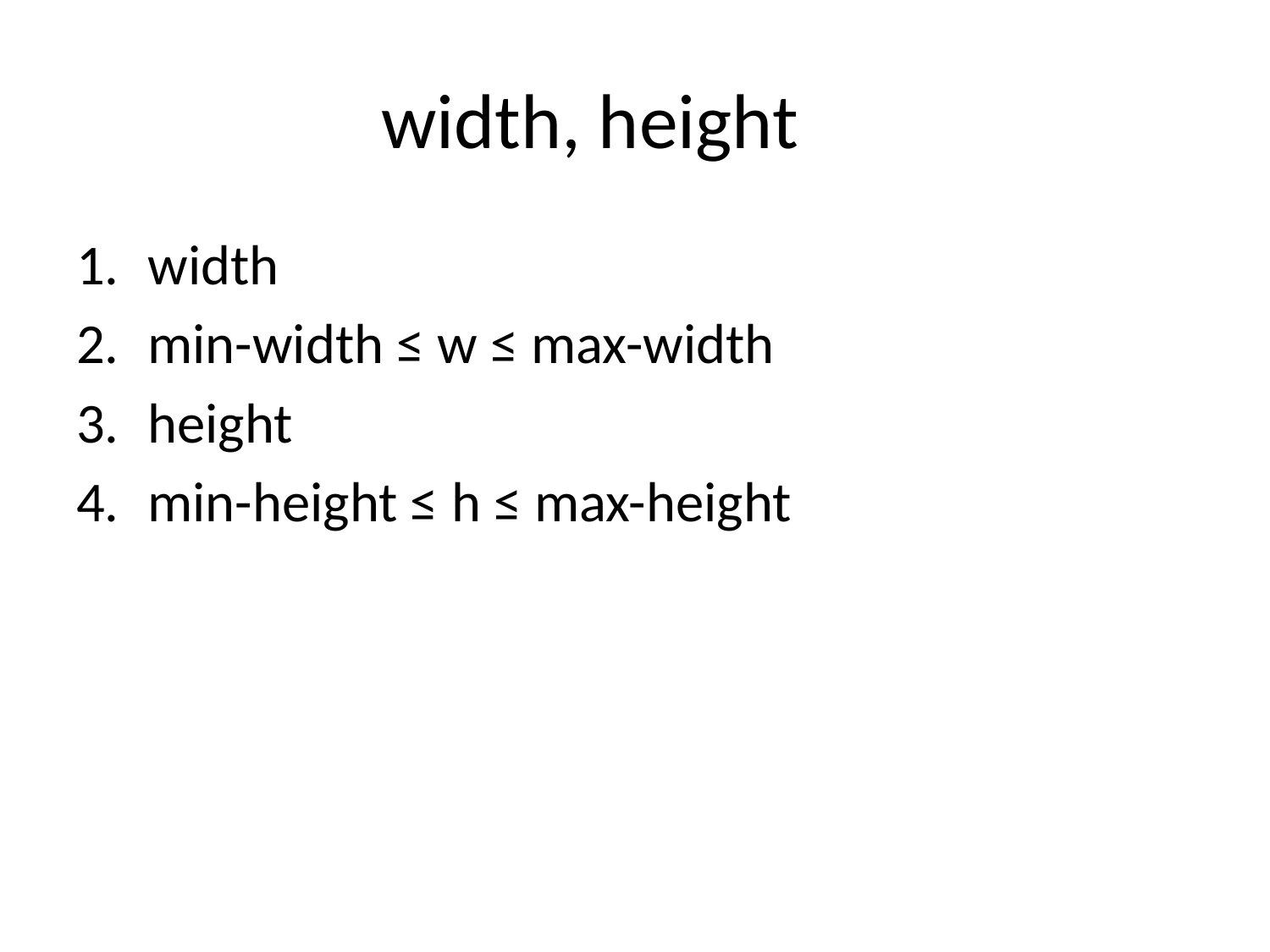

# width, height
width
min-width ≤ w ≤ max-width
height
min-height ≤ h ≤ max-height